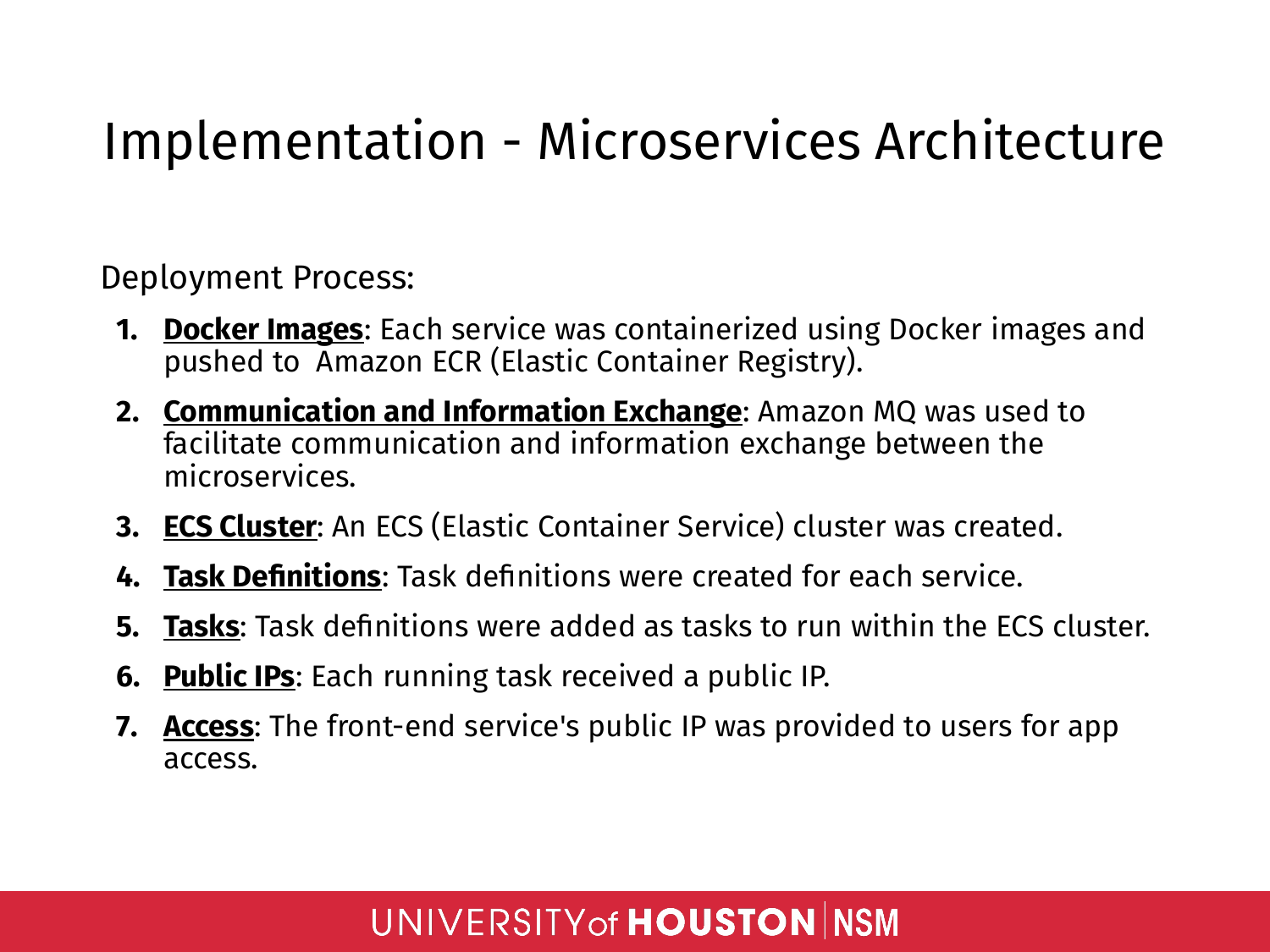

# Implementation - Microservices Architecture
Deployment Process:
Docker Images: Each service was containerized using Docker images and pushed to  Amazon ECR (Elastic Container Registry).
Communication and Information Exchange: Amazon MQ was used to facilitate communication and information exchange between the microservices.
ECS Cluster: An ECS (Elastic Container Service) cluster was created.
Task Definitions: Task definitions were created for each service.
Tasks: Task definitions were added as tasks to run within the ECS cluster.
Public IPs: Each running task received a public IP.
Access: The front-end service's public IP was provided to users for app access.